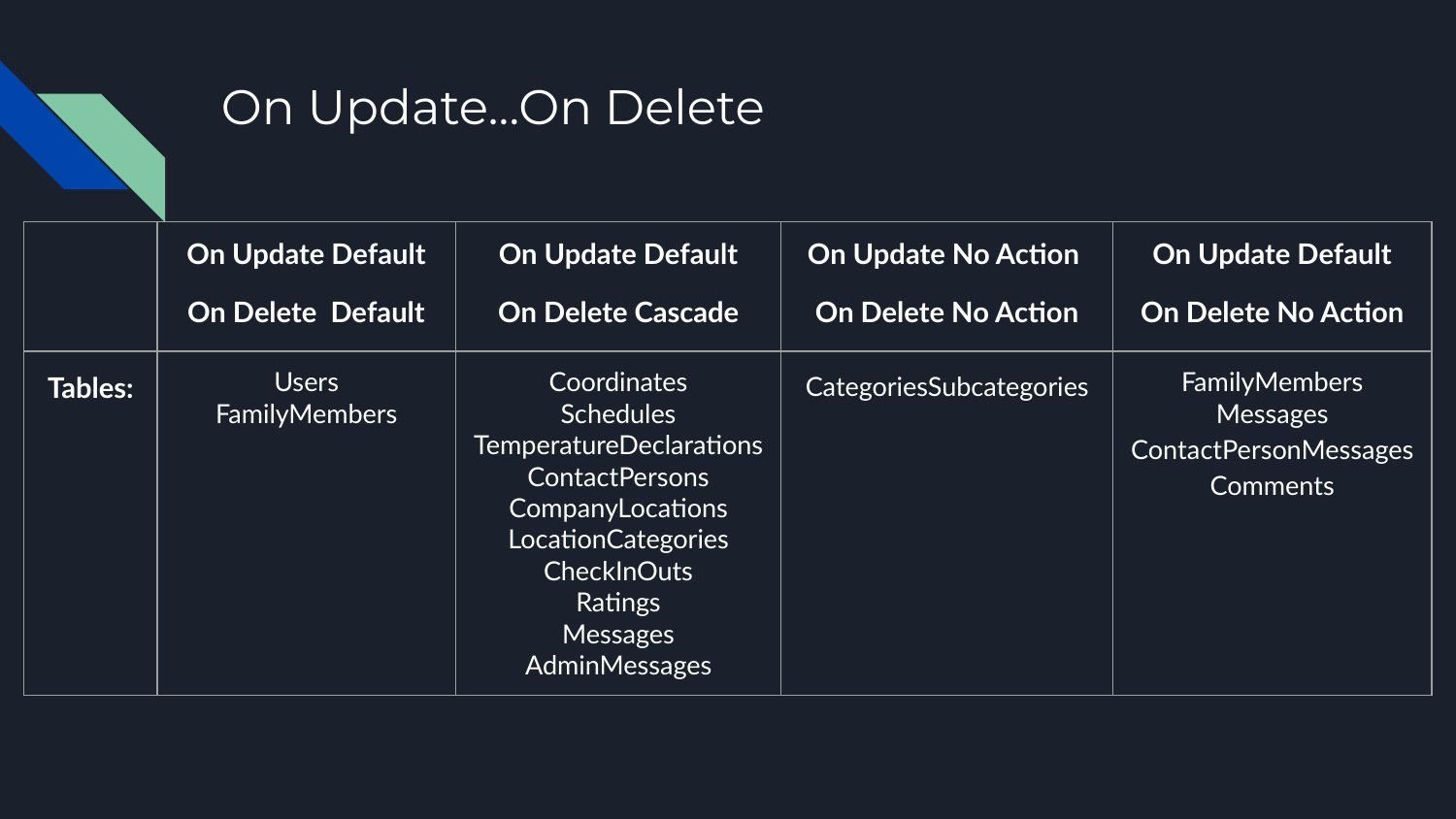

# On Update…On Delete
|  | On Update Default On Delete Default | On Update Default On Delete Cascade | On Update No Action On Delete No Action | On Update Default On Delete No Action |
| --- | --- | --- | --- | --- |
| Tables: | Users FamilyMembers | Coordinates Schedules TemperatureDeclarations ContactPersons CompanyLocations LocationCategories CheckInOuts Ratings Messages AdminMessages | CategoriesSubcategories | FamilyMembers Messages ContactPersonMessages Comments |